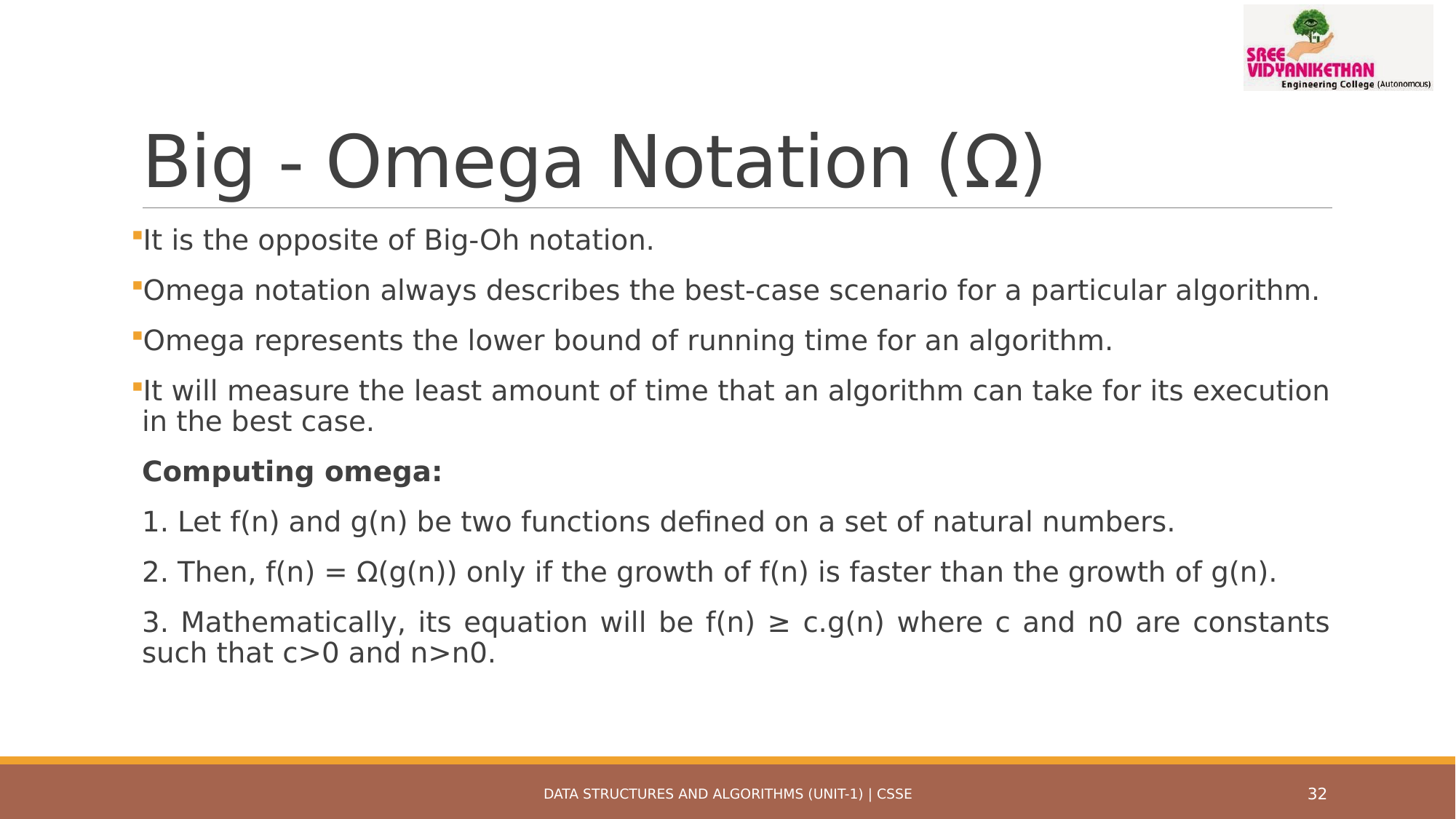

# Big - Omega Notation (Ω)
It is the opposite of Big-Oh notation.
Omega notation always describes the best-case scenario for a particular algorithm.
Omega represents the lower bound of running time for an algorithm.
It will measure the least amount of time that an algorithm can take for its execution in the best case.
Computing omega:
1. Let f(n) and g(n) be two functions defined on a set of natural numbers.
2. Then, f(n) = Ω(g(n)) only if the growth of f(n) is faster than the growth of g(n).
3. Mathematically, its equation will be f(n) ≥ c.g(n) where c and n0 are constants such that c>0 and n>n0.
DATA STRUCTURES AND ALGORITHMS (UNIT-1) | CSSE
32